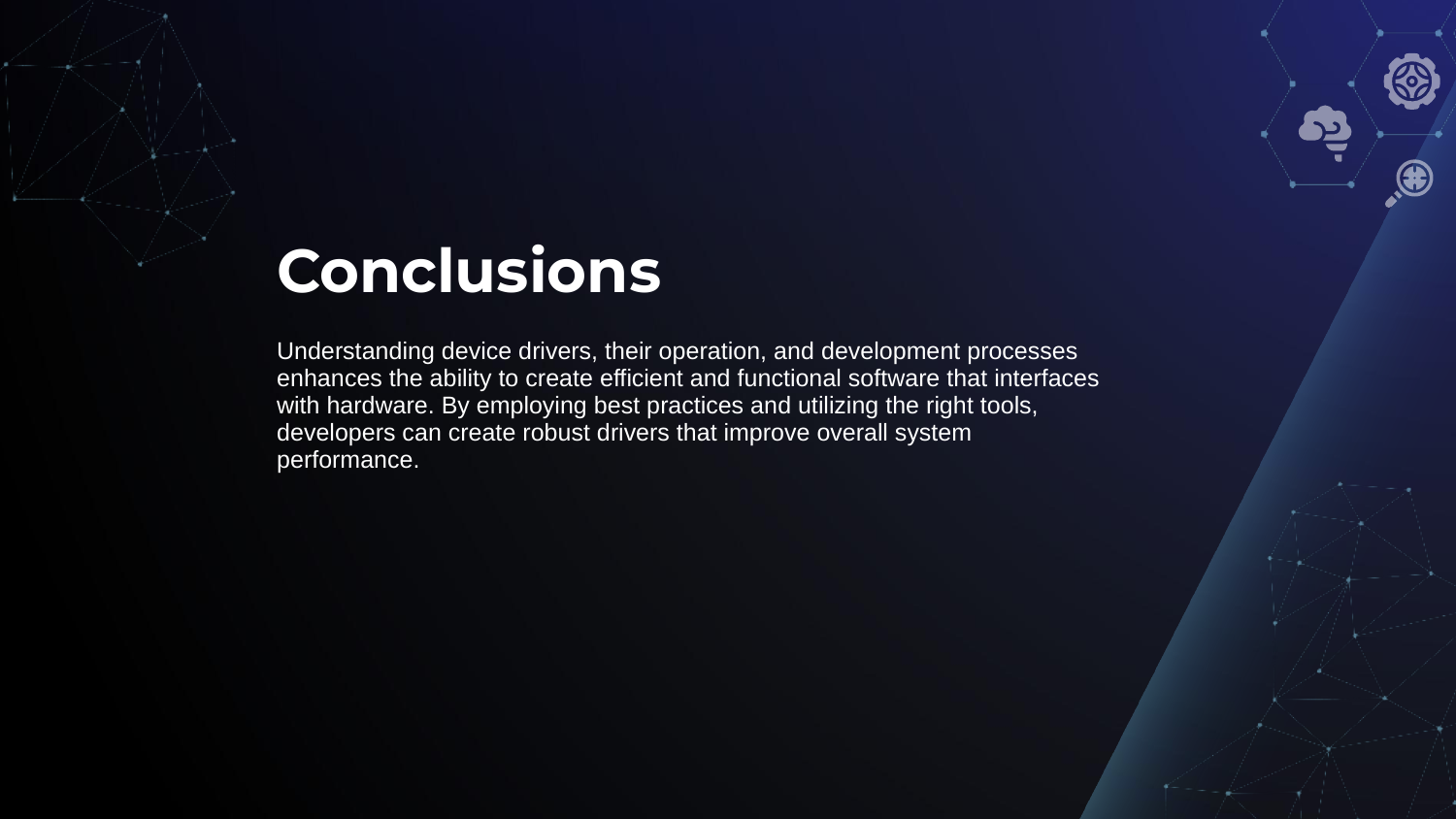

# Conclusions
Understanding device drivers, their operation, and development processes enhances the ability to create efficient and functional software that interfaces with hardware. By employing best practices and utilizing the right tools, developers can create robust drivers that improve overall system performance.